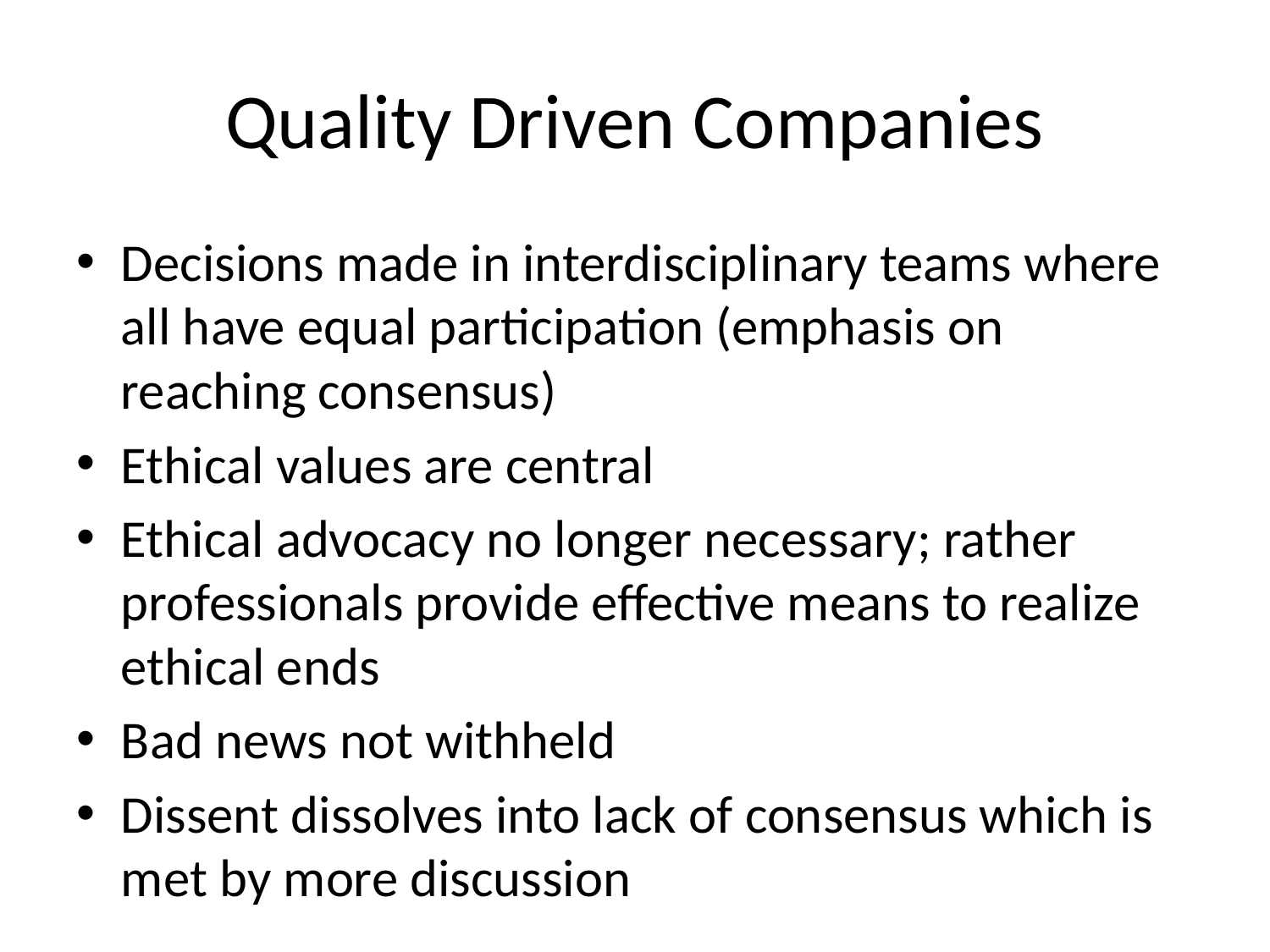

# Quality Driven Companies
Decisions made in interdisciplinary teams where all have equal participation (emphasis on reaching consensus)
Ethical values are central
Ethical advocacy no longer necessary; rather professionals provide effective means to realize ethical ends
Bad news not withheld
Dissent dissolves into lack of consensus which is met by more discussion